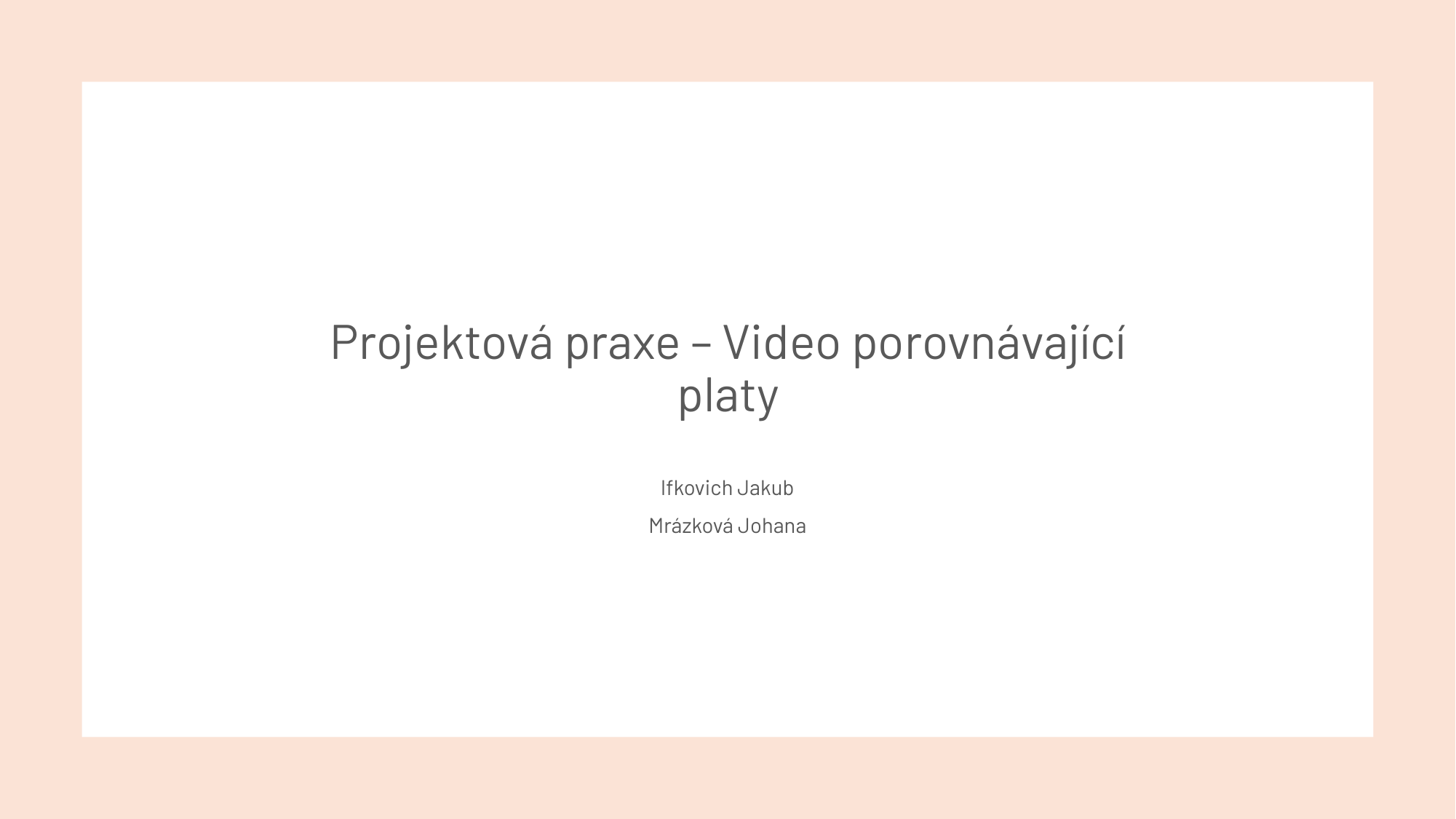

# Projektová praxe – Video porovnávající platy
Ifkovich Jakub
Mrázková Johana